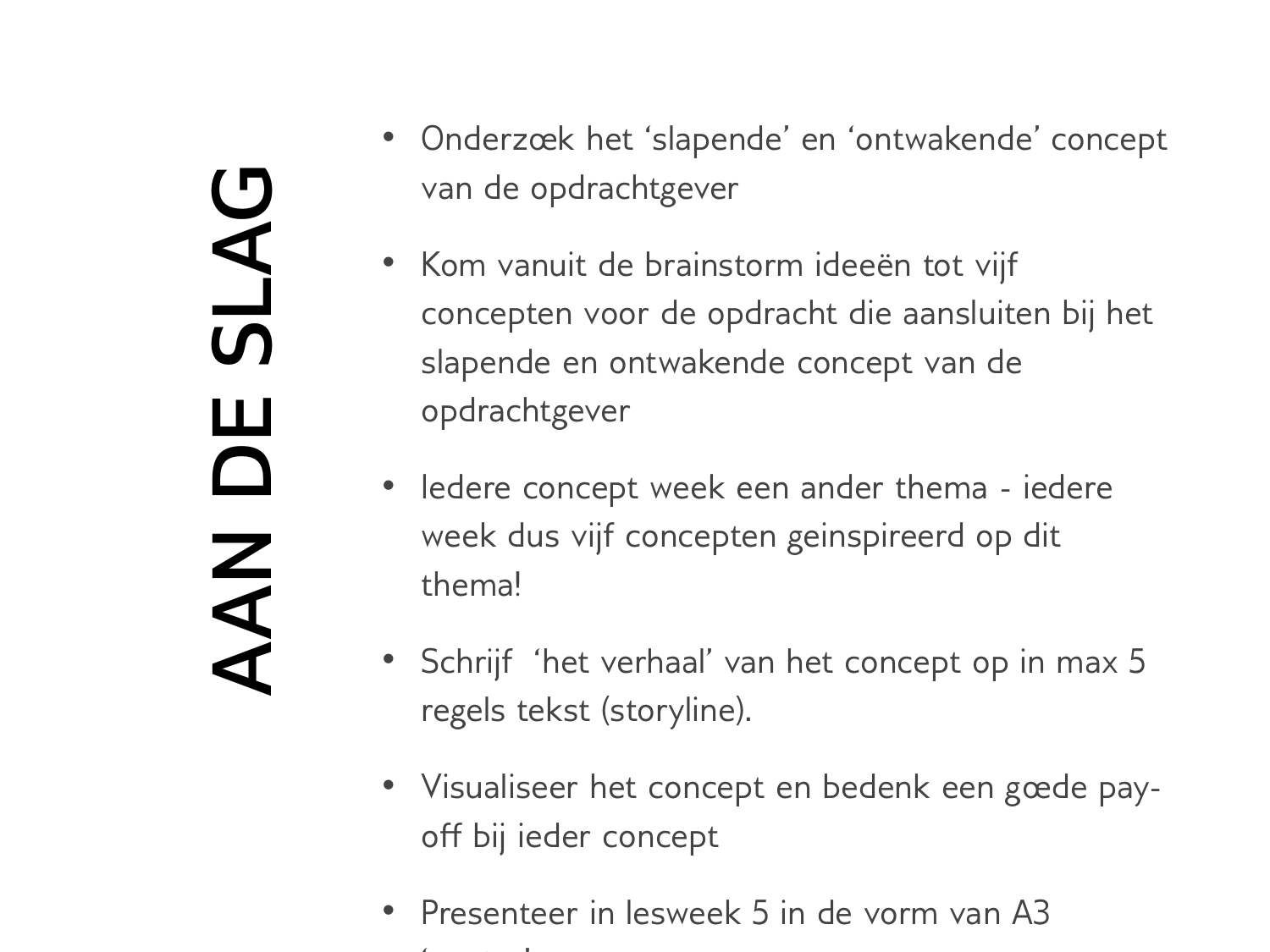

Onderzoek het ‘slapende’ en ‘ontwakende’ concept van de opdrachtgever
Kom vanuit de brainstorm ideeën tot vijf concepten voor de opdracht die aansluiten bij het slapende en ontwakende concept van de opdrachtgever
Iedere concept week een ander thema - iedere week dus vijf concepten geinspireerd op dit thema!
Schrijf  ‘het verhaal’ van het concept op in max 5 regels tekst (storyline).
Visualiseer het concept en bedenk een goede pay-off bij ieder concept
Presenteer in lesweek 5 in de vorm van A3 ‘poster’
# AAN DE SLAG